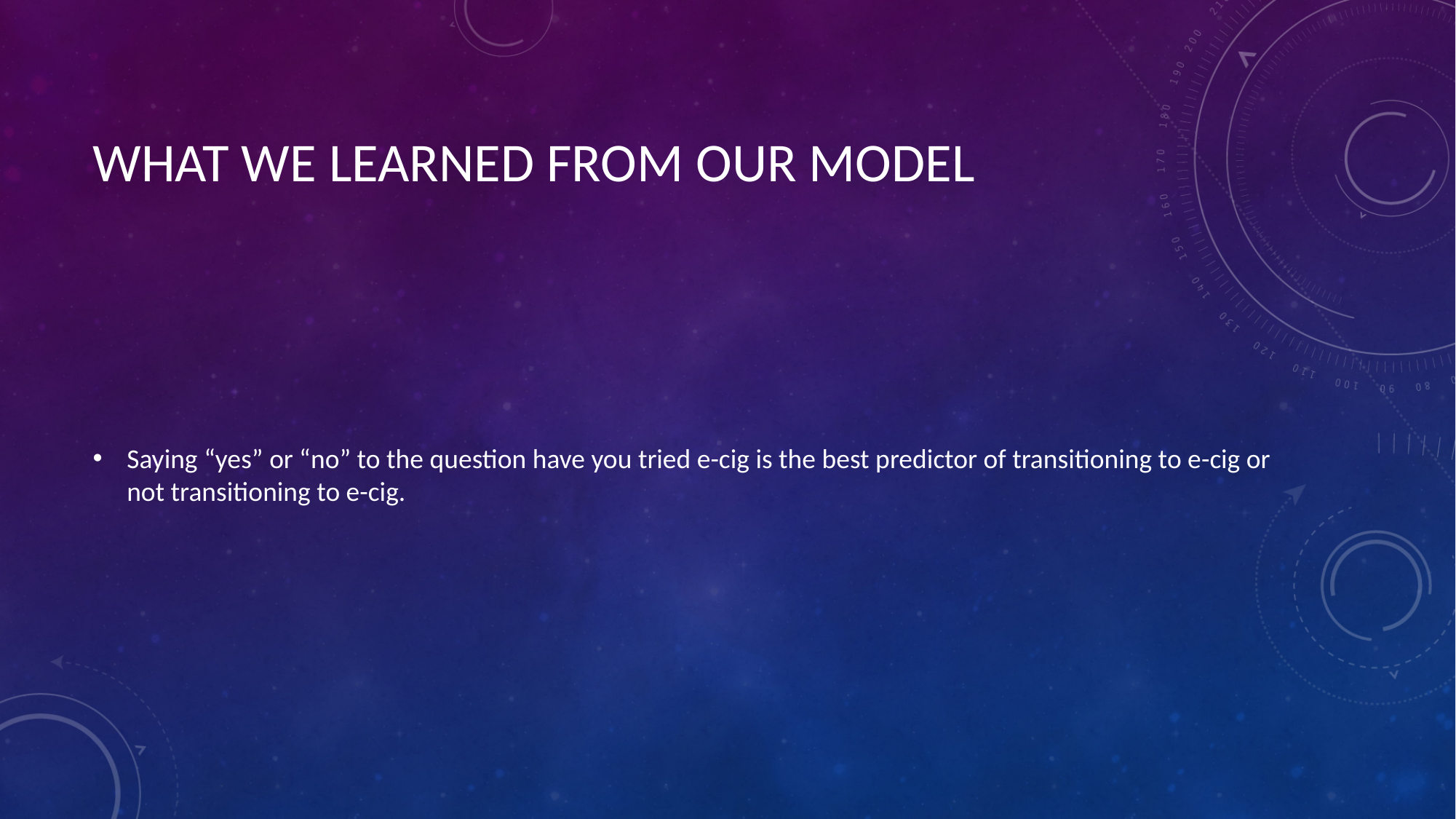

# What We learned from our model
Saying “yes” or “no” to the question have you tried e-cig is the best predictor of transitioning to e-cig or not transitioning to e-cig.